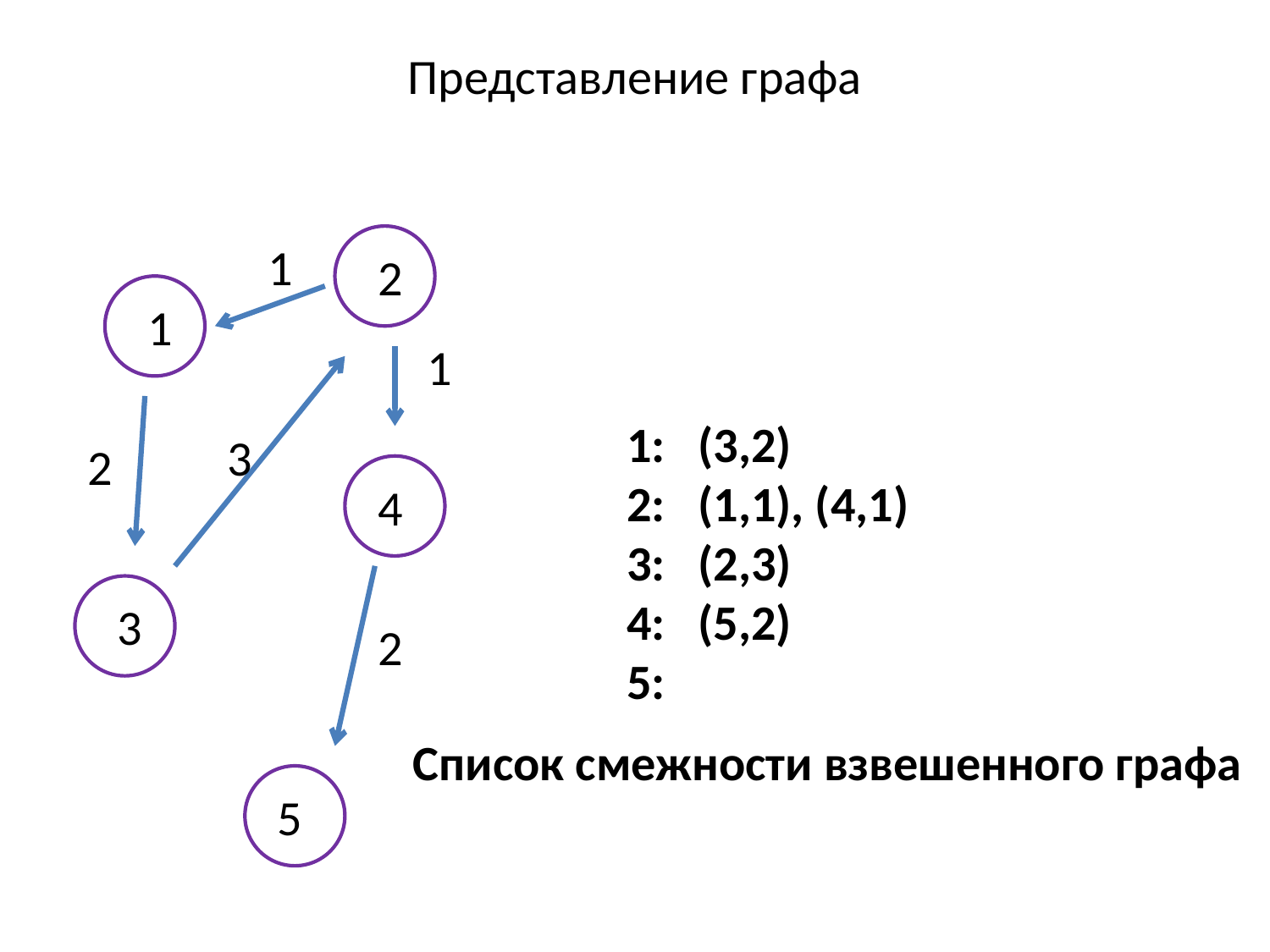

Представление графа
1

2

1
1
1:	(3,2)
2:	(1,1), (4,1)
3:	(2,3)
4:	(5,2)
5:
3
2

4

3
2
Список смежности взвешенного графа

5